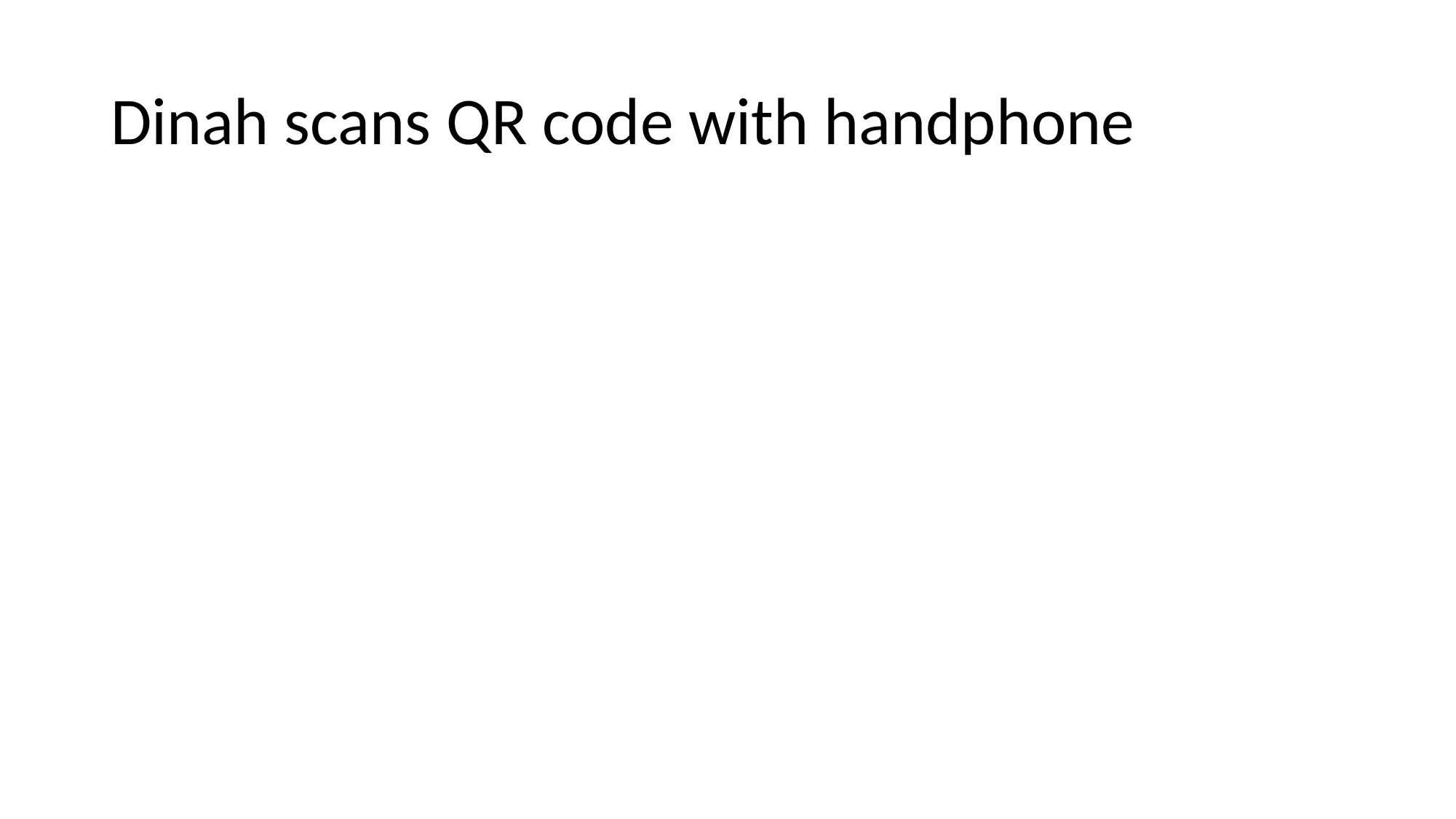

# Dinah scans QR code with handphone